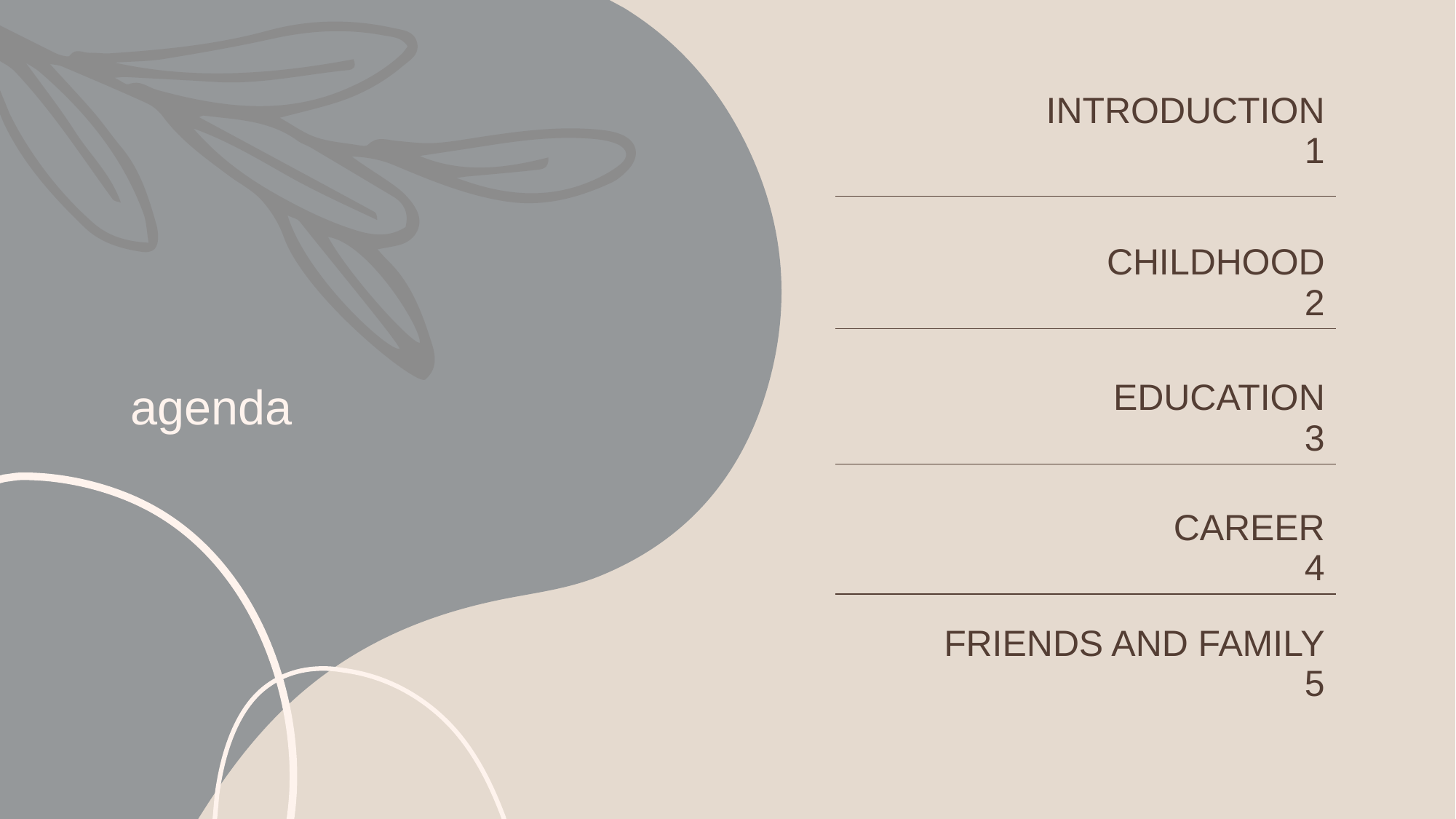

| INTRODUCTION 1 |
| --- |
| CHILDHOOD 2 |
| EDUCATION 3 |
| CAREER 4 |
| FRIENDS AND FAMILY 5 |
# agenda